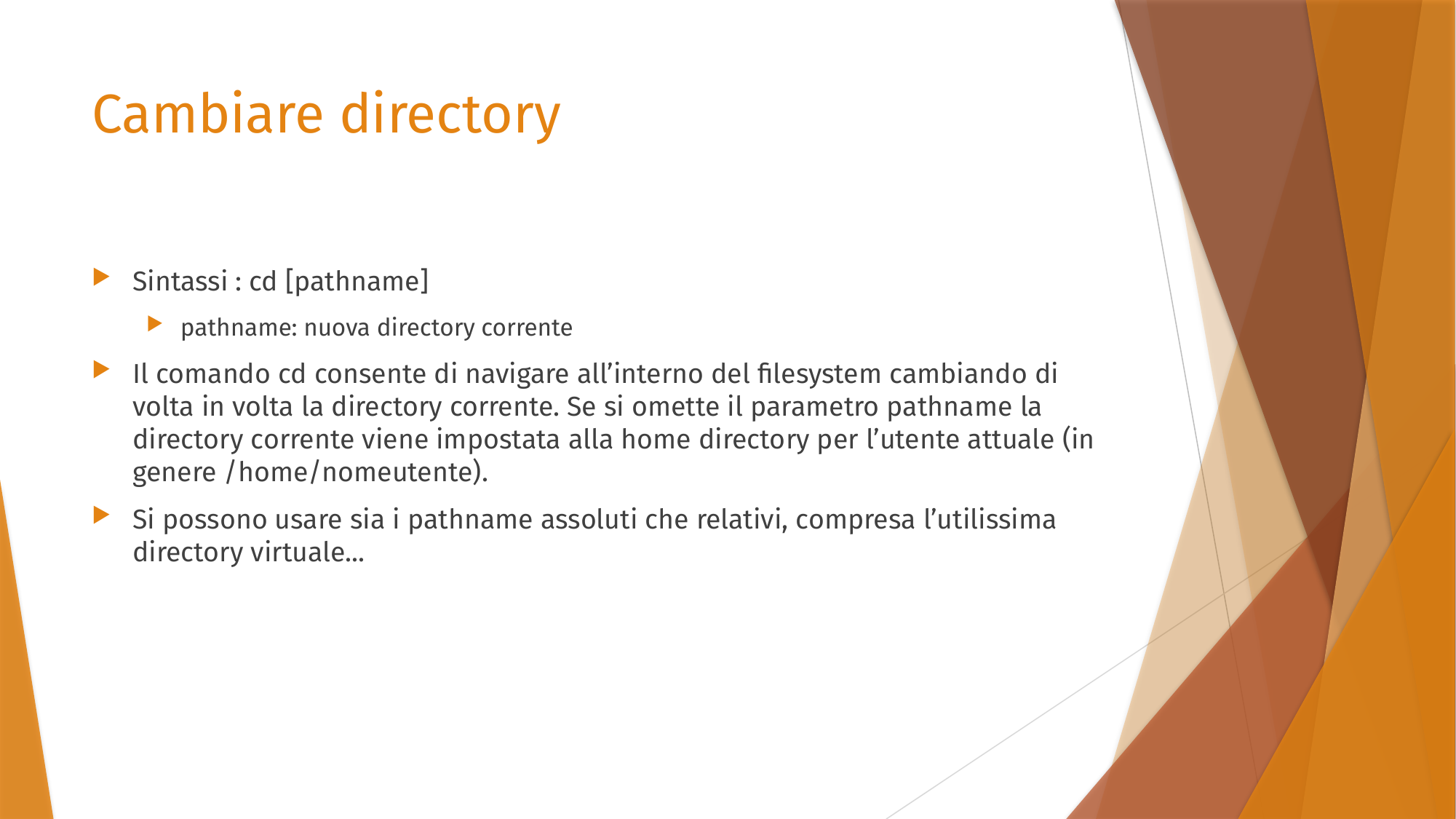

# Cambiare directory
Sintassi : cd [pathname]
pathname: nuova directory corrente
Il comando cd consente di navigare all’interno del filesystem cambiando di volta in volta la directory corrente. Se si omette il parametro pathname la directory corrente viene impostata alla home directory per l’utente attuale (in genere /home/nomeutente).
Si possono usare sia i pathname assoluti che relativi, compresa l’utilissima directory virtuale...